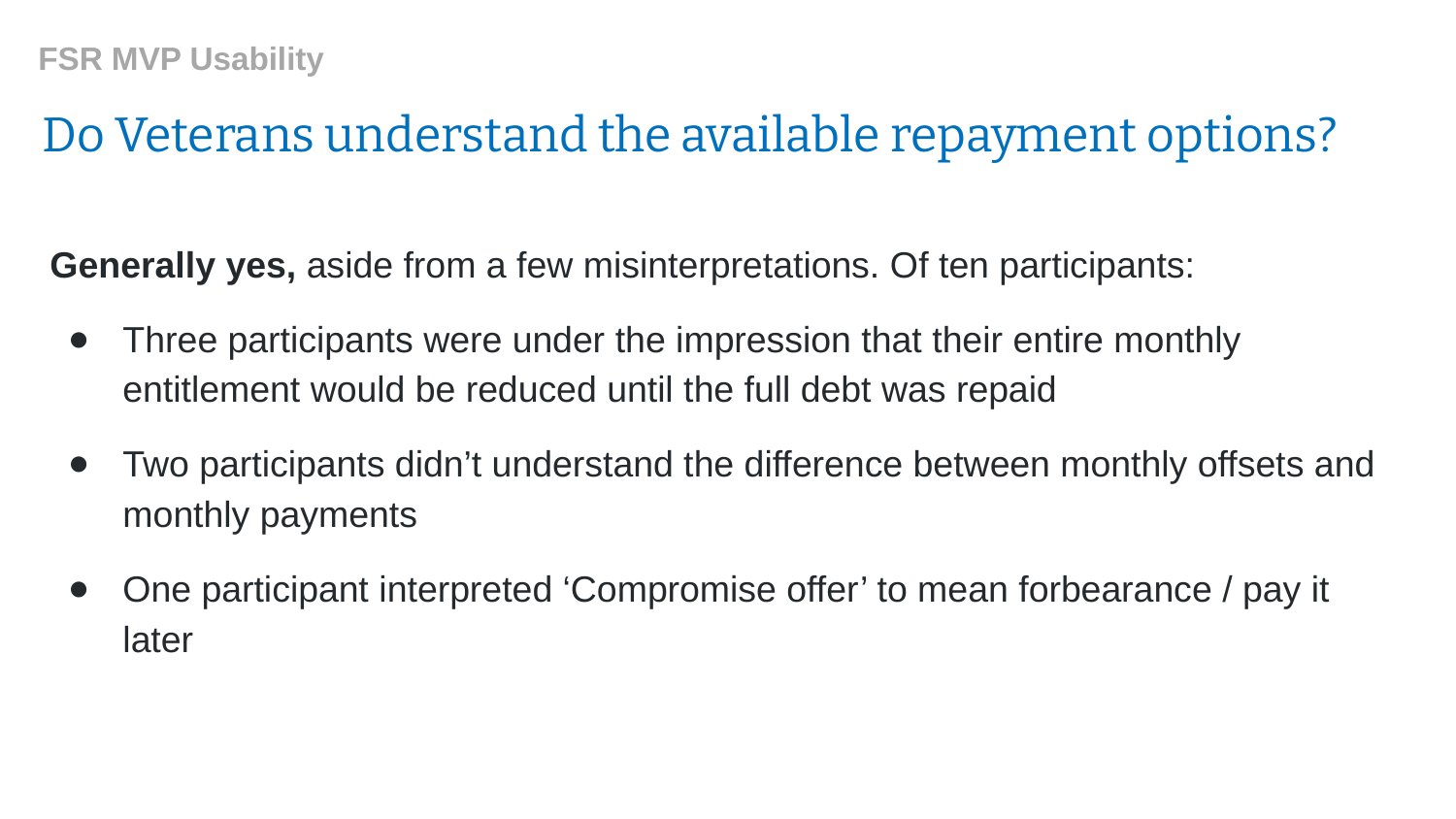

FSR MVP Usability
Do Veterans understand the available repayment options?

Generally yes, aside from a few misinterpretations. Of ten participants:
Three participants were under the impression that their entire monthly entitlement would be reduced until the full debt was repaid
Two participants didn’t understand the difference between monthly offsets and monthly payments
One participant interpreted ‘Compromise offer’ to mean forbearance / pay it later